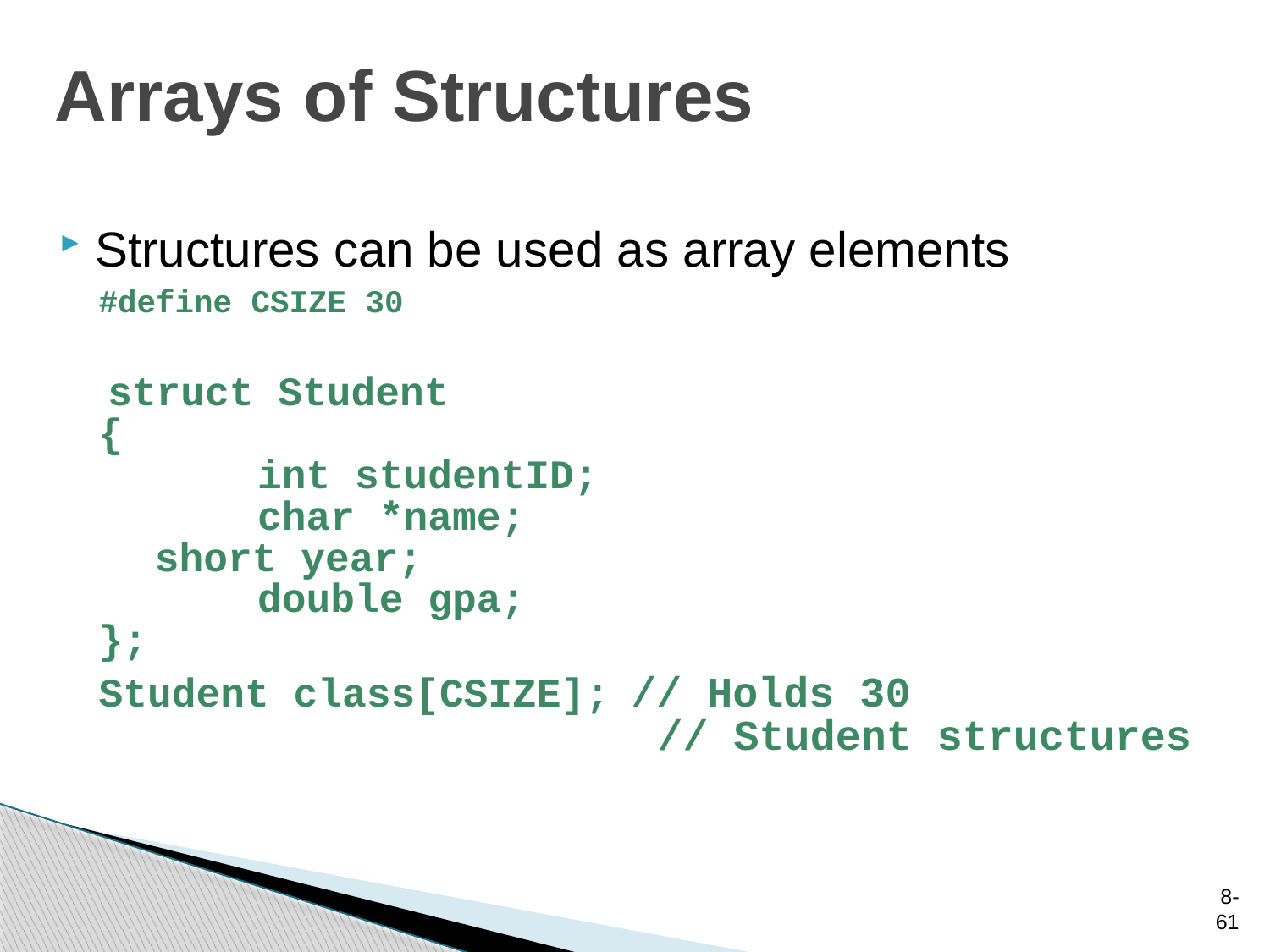

# Arrays of Structures
Structures can be used as array elements
#define CSIZE 30

 struct Student
{
		int studentID;
		char *name;
	 short year;
		double gpa;
};
Student class[CSIZE]; // Holds 30
                      // Student structures
8-61